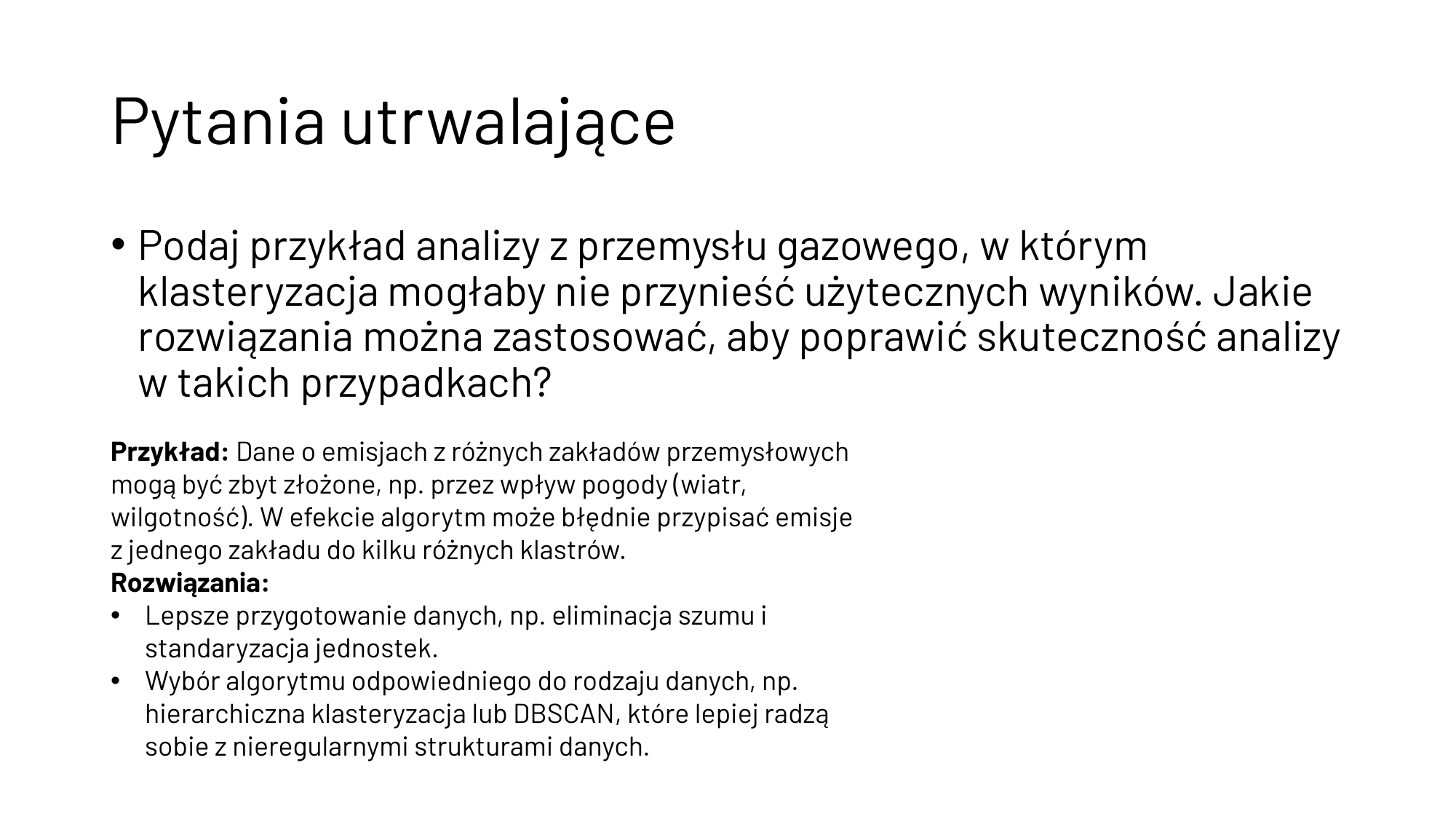

# Pytania utrwalające
Podaj przykład analizy z przemysłu gazowego, w którym klasteryzacja mogłaby nie przynieść użytecznych wyników. Jakie rozwiązania można zastosować, aby poprawić skuteczność analizy w takich przypadkach?
Przykład: Dane o emisjach z różnych zakładów przemysłowych mogą być zbyt złożone, np. przez wpływ pogody (wiatr, wilgotność). W efekcie algorytm może błędnie przypisać emisje z jednego zakładu do kilku różnych klastrów.
Rozwiązania:
Lepsze przygotowanie danych, np. eliminacja szumu i standaryzacja jednostek.
Wybór algorytmu odpowiedniego do rodzaju danych, np. hierarchiczna klasteryzacja lub DBSCAN, które lepiej radzą sobie z nieregularnymi strukturami danych.